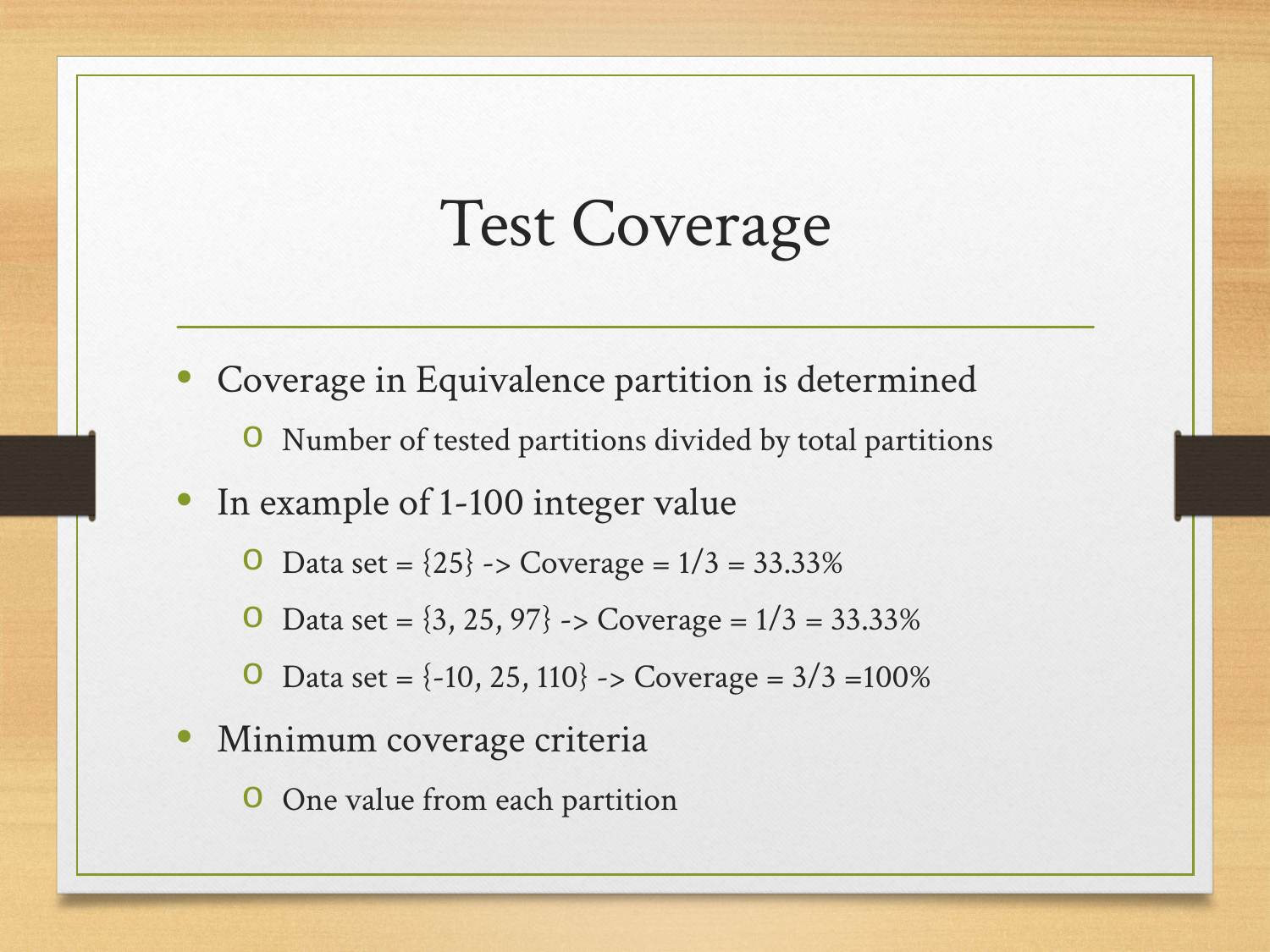

# Test Coverage
Coverage in Equivalence partition is determined
Number of tested partitions divided by total partitions
In example of 1-100 integer value
Data set = {25} -> Coverage = 1/3 = 33.33%
Data set = {3, 25, 97} -> Coverage = 1/3 = 33.33%
Data set = {-10, 25, 110} -> Coverage = 3/3 =100%
Minimum coverage criteria
One value from each partition